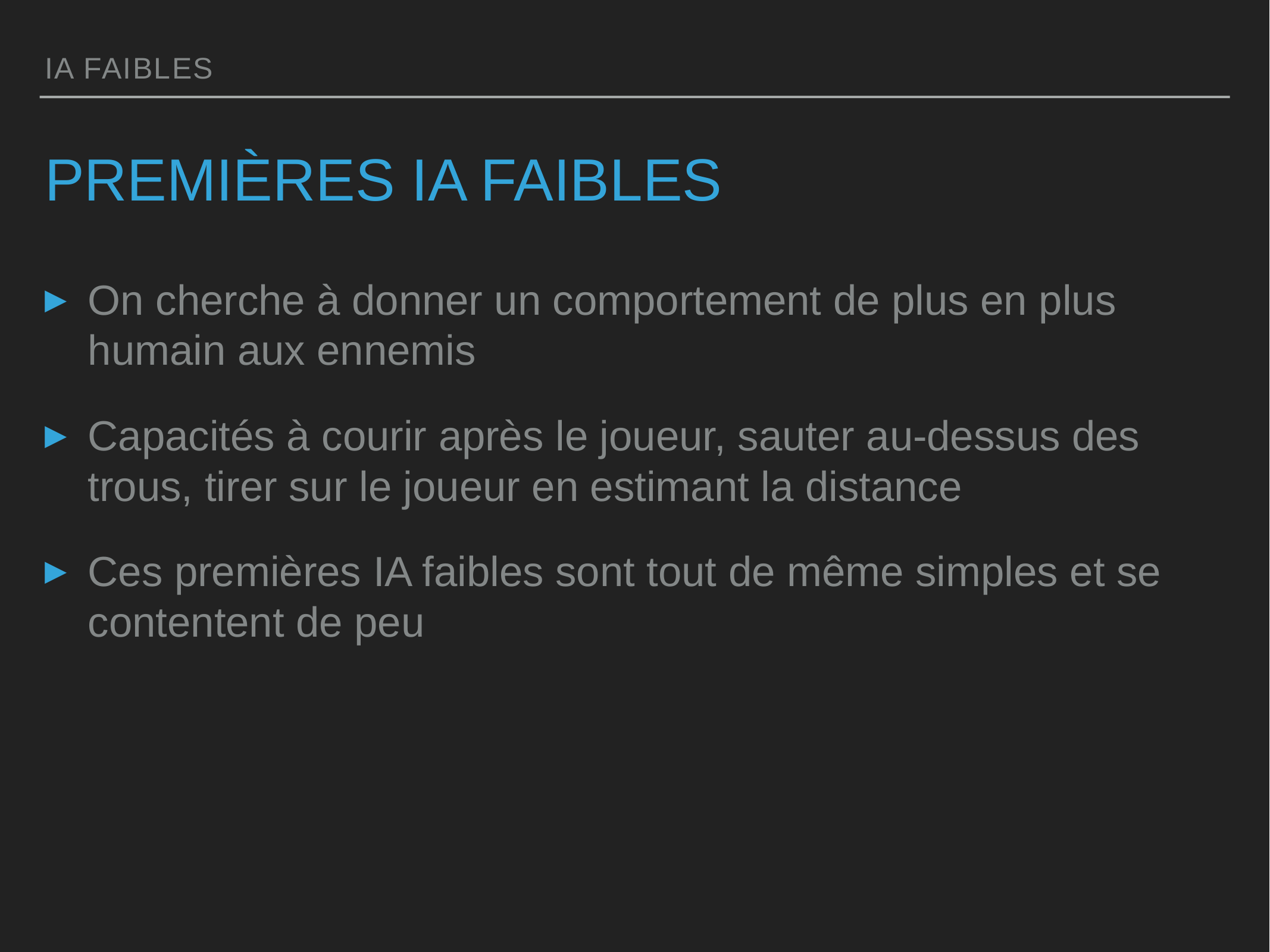

ia faibles
# Premières IA faibles
On cherche à donner un comportement de plus en plus humain aux ennemis
Capacités à courir après le joueur, sauter au-dessus des trous, tirer sur le joueur en estimant la distance
Ces premières IA faibles sont tout de même simples et se contentent de peu